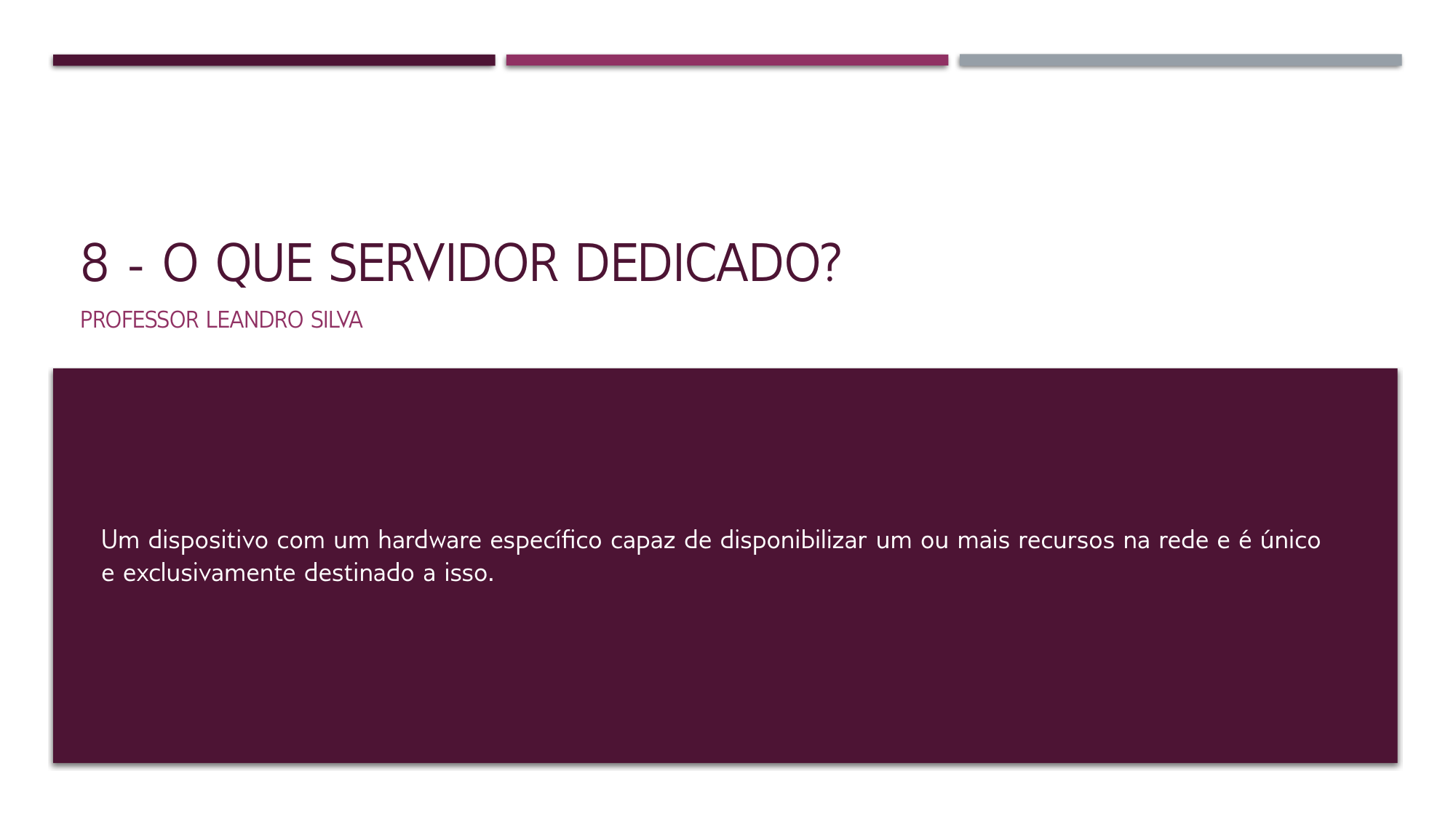

# 8 - O que servidor dedicado?
Professor Leandro Silva
Um dispositivo com um hardware específico capaz de disponibilizar um ou mais recursos na rede e é único
e exclusivamente destinado a isso.